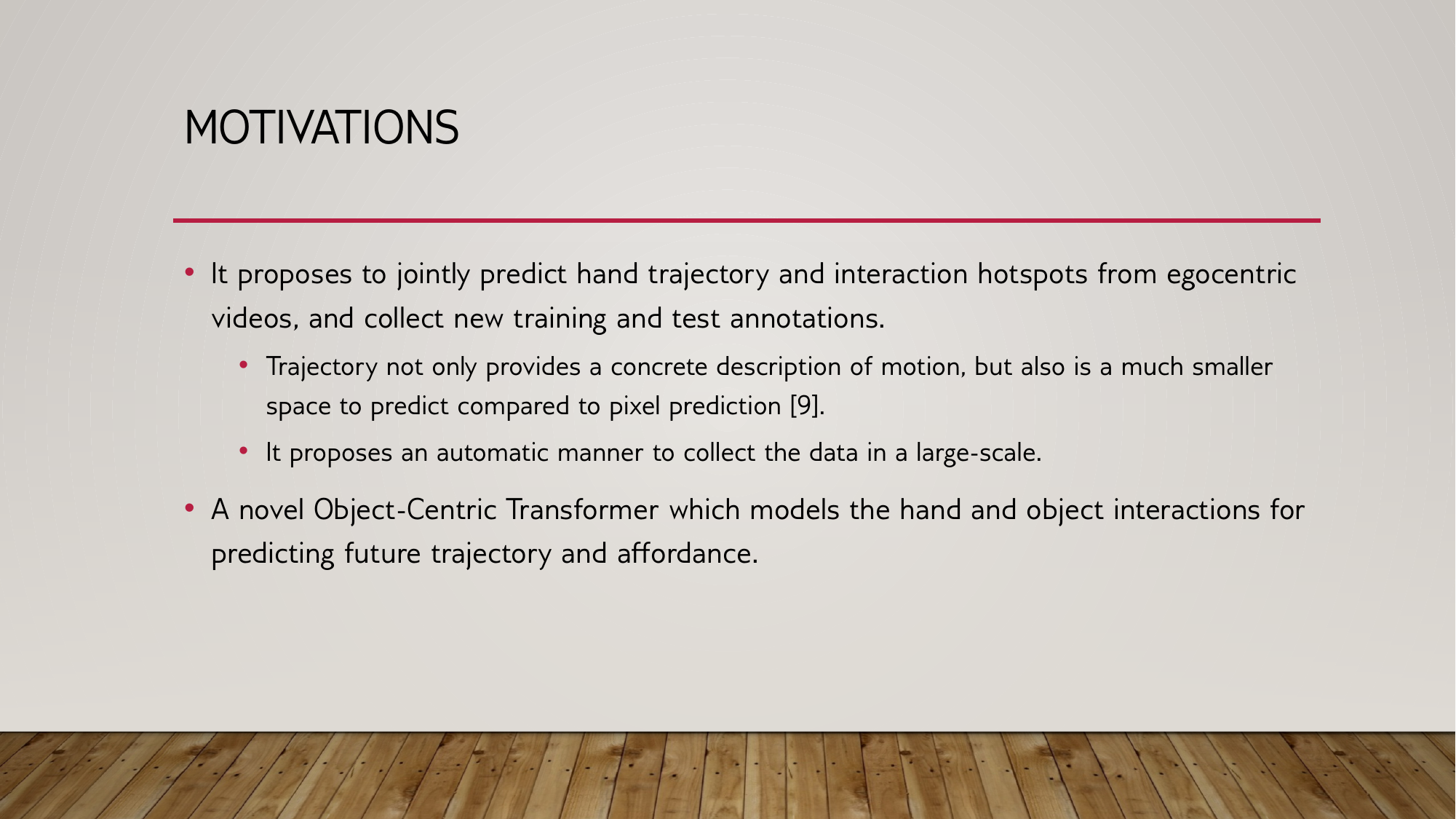

# MOtivations
It proposes to jointly predict hand trajectory and interaction hotspots from egocentric videos, and collect new training and test annotations.
Trajectory not only provides a concrete description of motion, but also is a much smaller space to predict compared to pixel prediction [9].
It proposes an automatic manner to collect the data in a large-scale.
A novel Object-Centric Transformer which models the hand and object interactions for predicting future trajectory and affordance.